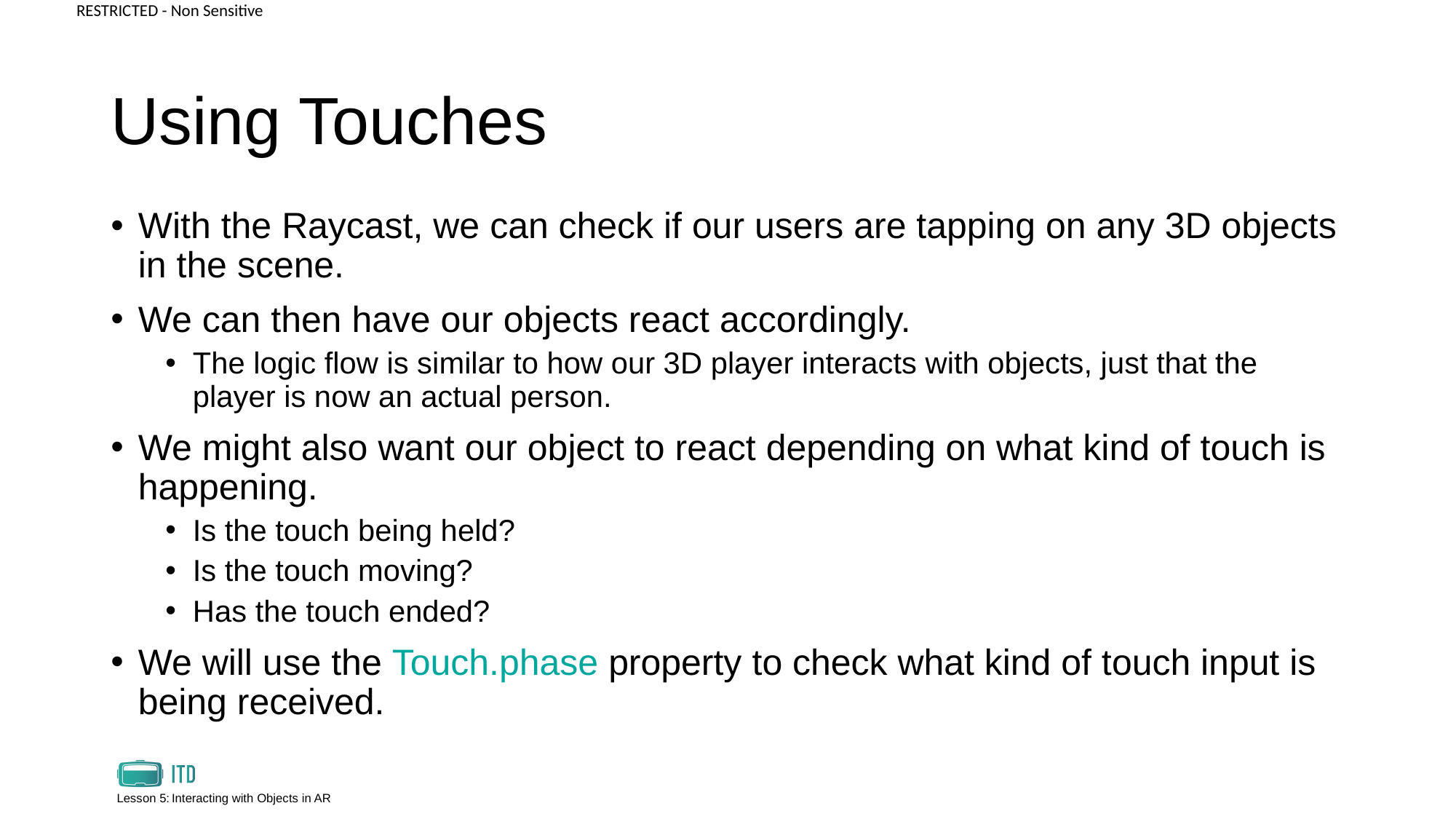

# Using Touches
With the Raycast, we can check if our users are tapping on any 3D objects in the scene.
We can then have our objects react accordingly.
The logic flow is similar to how our 3D player interacts with objects, just that the player is now an actual person.
We might also want our object to react depending on what kind of touch is happening.
Is the touch being held?
Is the touch moving?
Has the touch ended?
We will use the Touch.phase property to check what kind of touch input is being received.